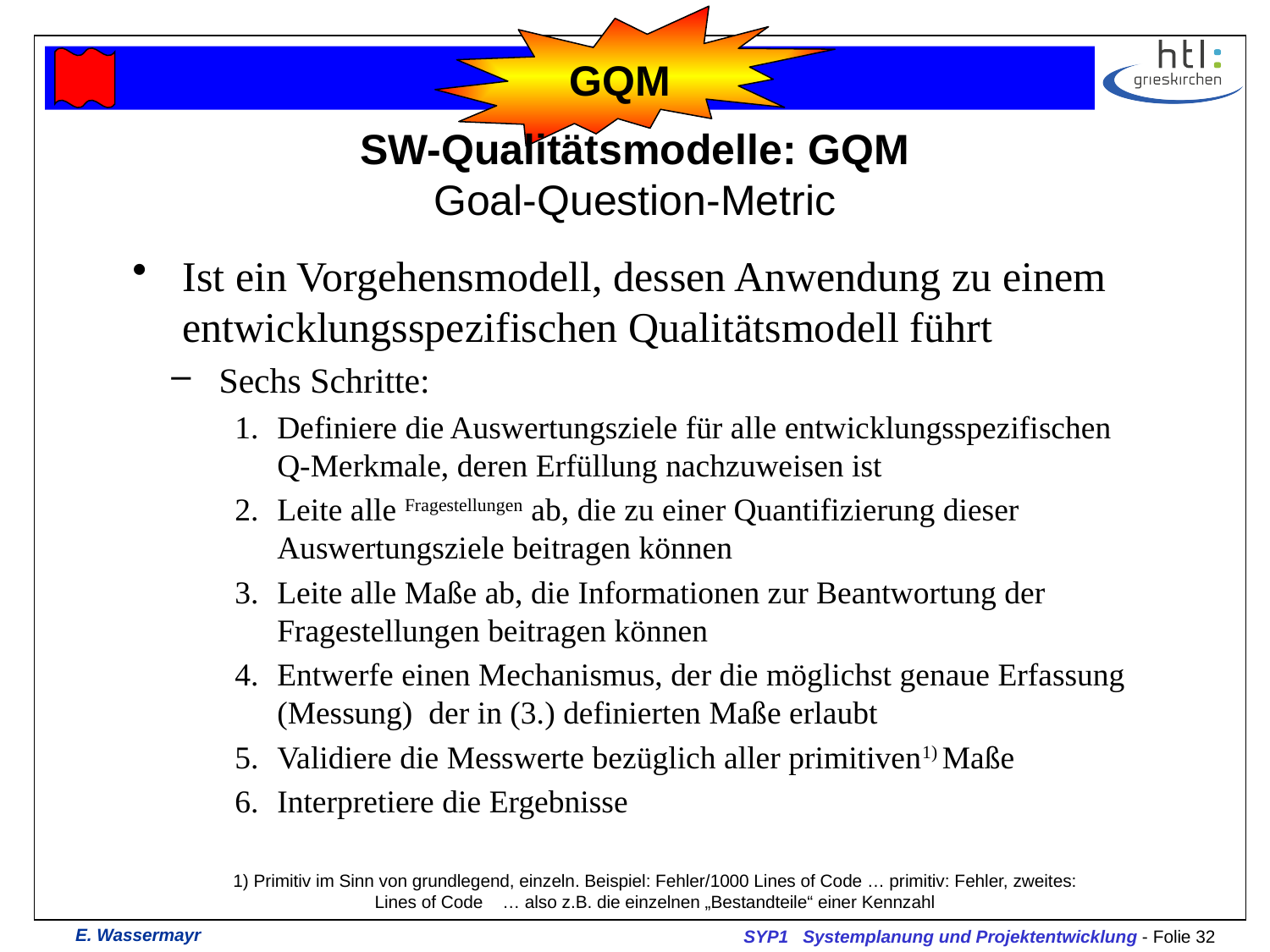

GQM

# SW-Qualitätsmodelle: GQM Goal-Question-Metric

Ist ein Vorgehensmodell, dessen Anwendung zu einem entwicklungsspezifischen Qualitätsmodell führt
Sechs Schritte:
Definiere die Auswertungsziele für alle entwicklungsspezifischen
Q-Merkmale, deren Erfüllung nachzuweisen ist
Leite alle Fragestellungen ab, die zu einer Quantifizierung dieser Auswertungsziele beitragen können
Leite alle Maße ab, die Informationen zur Beantwortung der Fragestellungen beitragen können
Entwerfe einen Mechanismus, der die möglichst genaue Erfassung (Messung)  der in (3.) definierten Maße erlaubt
Validiere die Messwerte bezüglich aller primitiven1) Maße
Interpretiere die Ergebnisse
1) Primitiv im Sinn von grundlegend, einzeln. Beispiel: Fehler/1000 Lines of Code … primitiv: Fehler, zweites: Lines of Code    … also z.B. die einzelnen „Bestandteile“ einer Kennzahl